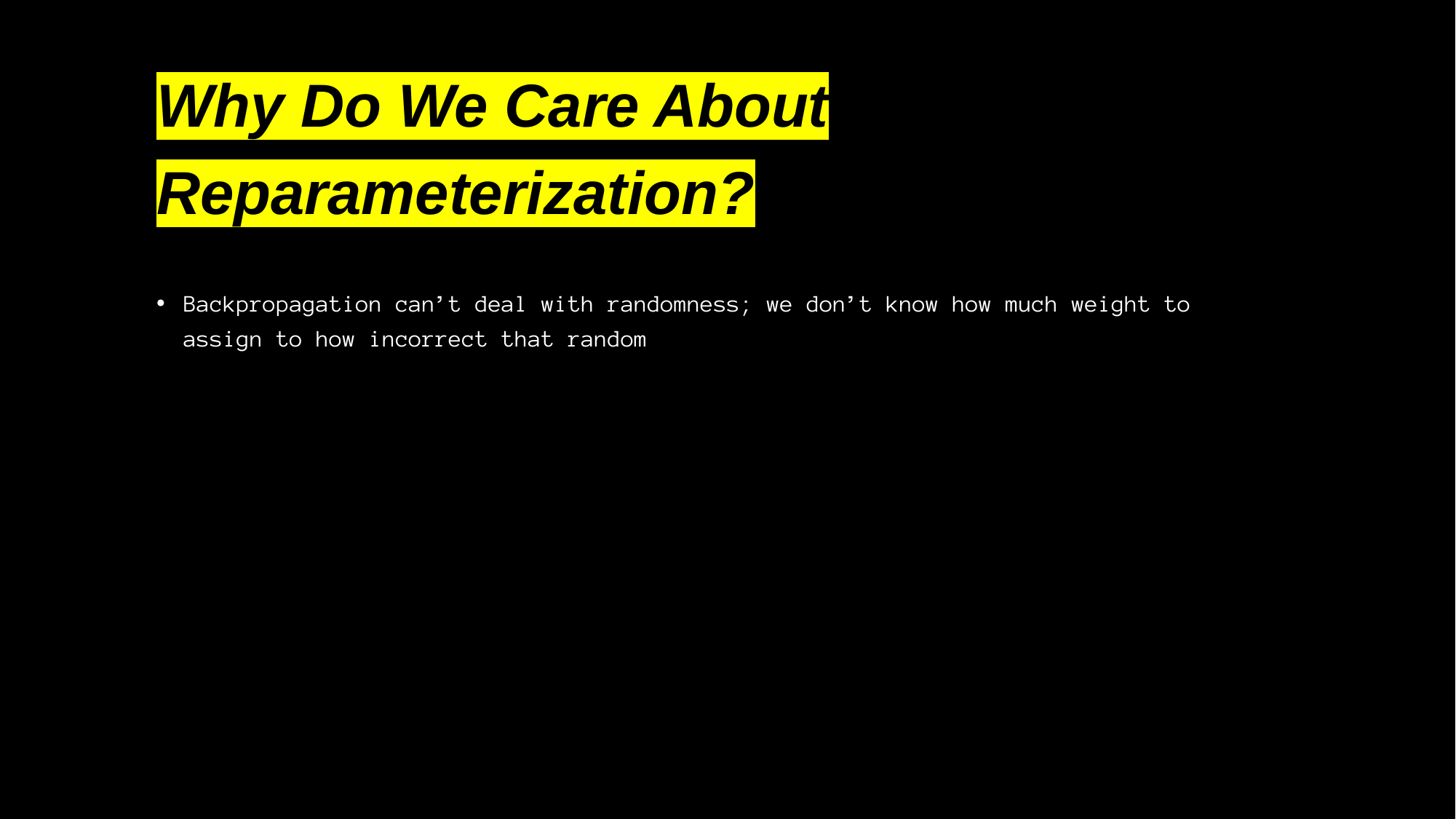

# Why Do We Care About Reparameterization?
Backpropagation can’t deal with randomness; we don’t know how much weight to assign to how incorrect that random